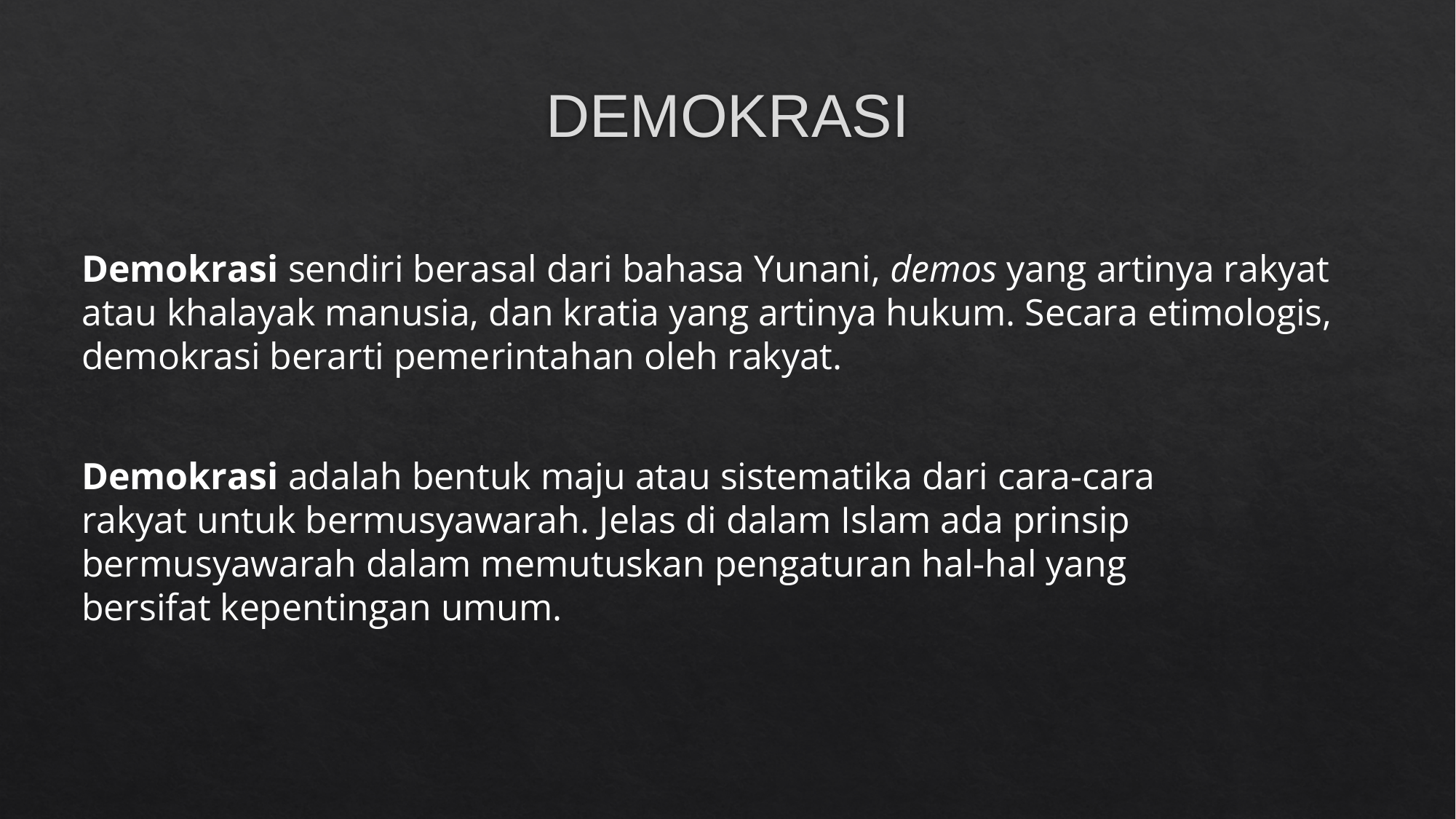

# DEMOKRASI
Demokrasi sendiri berasal dari bahasa Yunani, demos yang artinya rakyat atau khalayak manusia, dan kratia yang artinya hukum. Secara etimologis, demokrasi berarti pemerintahan oleh rakyat.
Demokrasi adalah bentuk maju atau sistematika dari cara-cara rakyat untuk bermusyawarah. Jelas di dalam Islam ada prinsip bermusyawarah dalam memutuskan pengaturan hal-hal yang bersifat kepentingan umum.